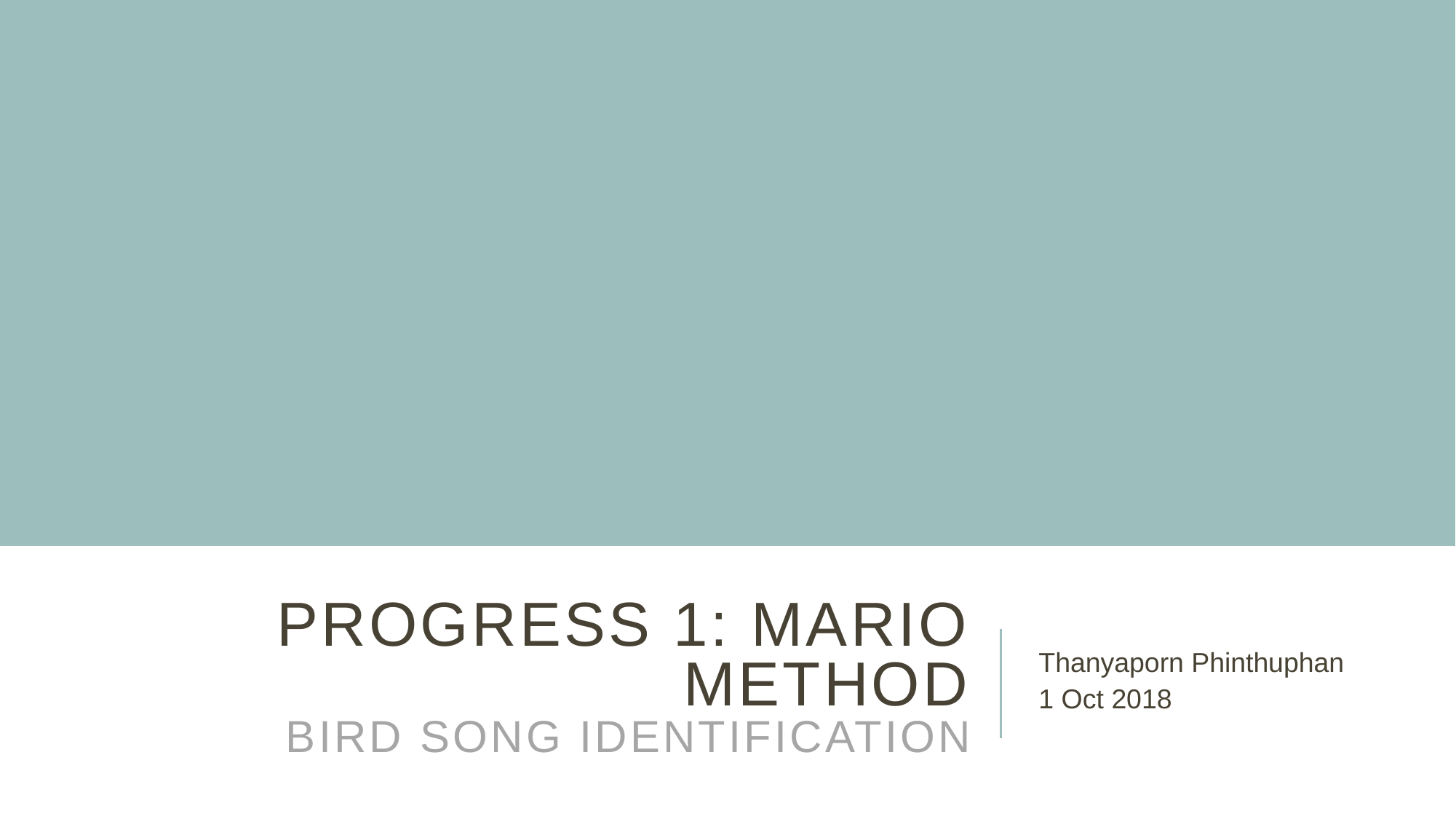

# PROGRESS 1: Mario method Bird song identification
Thanyaporn Phinthuphan
1 Oct 2018